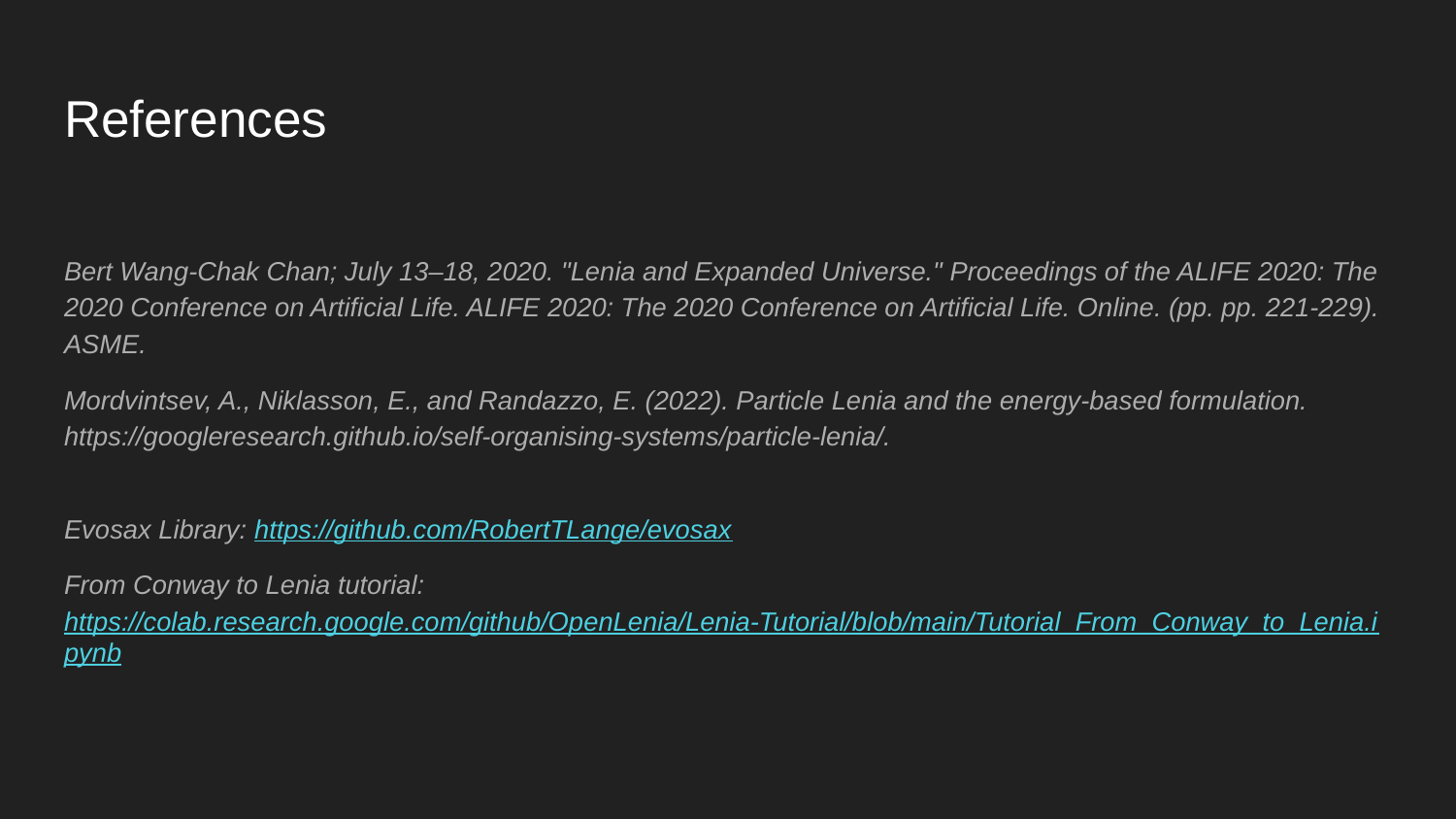

# References

Bert Wang-Chak Chan; July 13–18, 2020. "Lenia and Expanded Universe." Proceedings of the ALIFE 2020: The 2020 Conference on Artificial Life. ALIFE 2020: The 2020 Conference on Artificial Life. Online. (pp. pp. 221-229). ASME.
Mordvintsev, A., Niklasson, E., and Randazzo, E. (2022). Particle Lenia and the energy-based formulation. https://googleresearch.github.io/self-organising-systems/particle-lenia/.
Evosax Library: https://github.com/RobertTLange/evosax
From Conway to Lenia tutorial: https://colab.research.google.com/github/OpenLenia/Lenia-Tutorial/blob/main/Tutorial_From_Conway_to_Lenia.ipynb